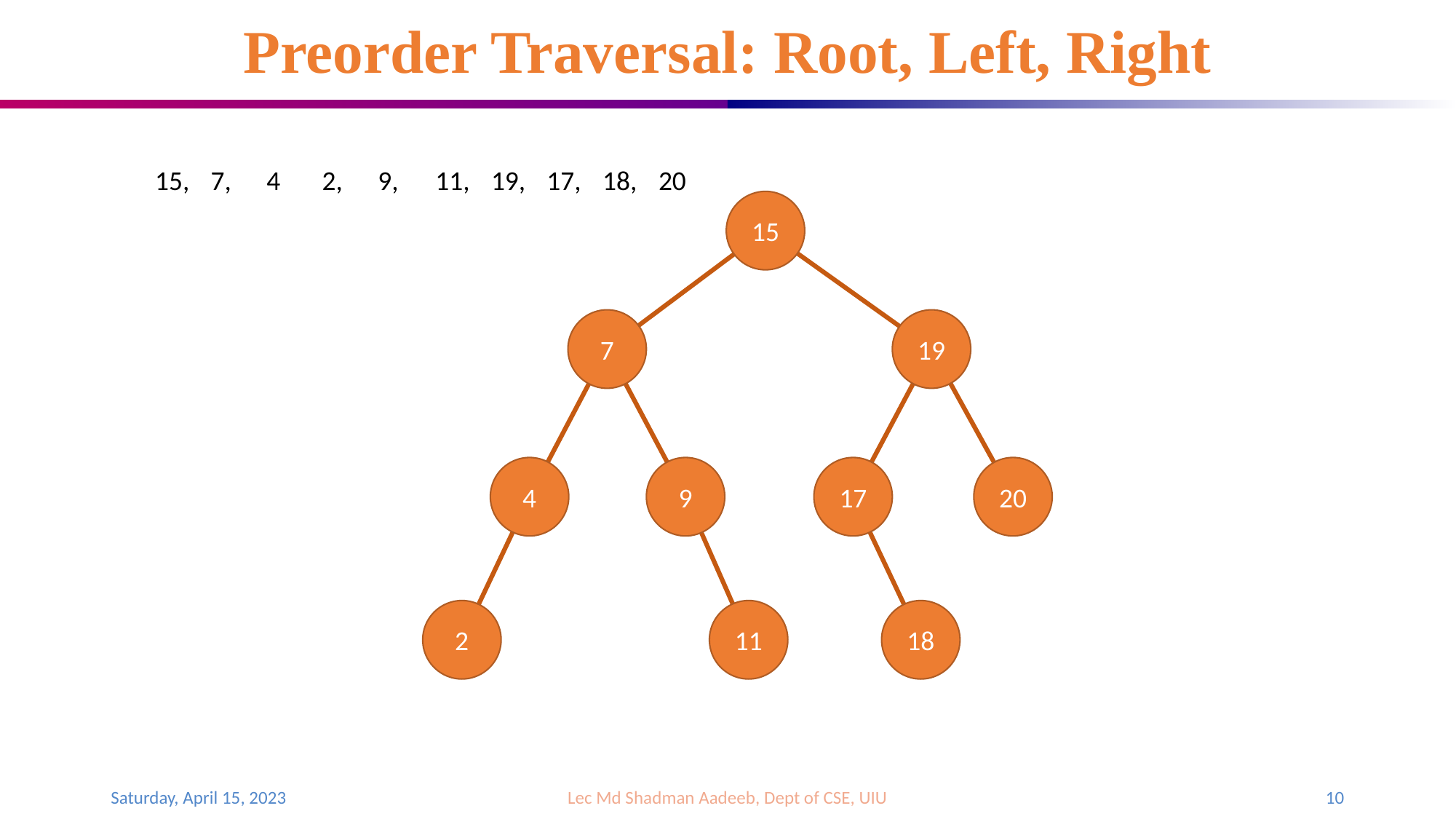

# Preorder Traversal: Root, Left, Right
15,
7,
4
2,
9,
11,
19,
17,
18,
20
15
7
19
4
9
17
20
2
11
18
Saturday, April 15, 2023
Lec Md Shadman Aadeeb, Dept of CSE, UIU
10